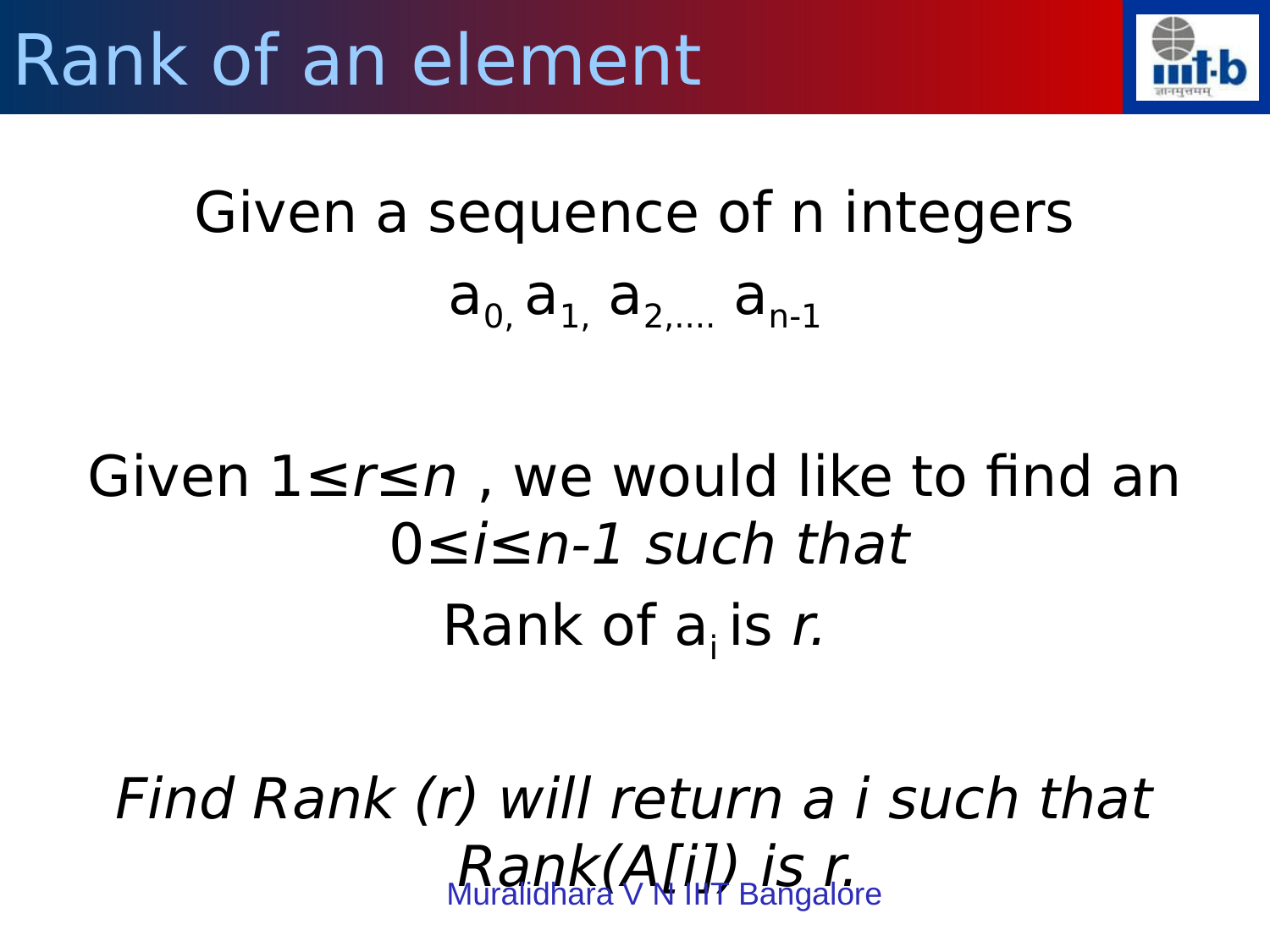

Rank of an element
Given a sequence of n integers
a0, a1, a2,.... an-1

Given 1≤r≤n , we would like to find an 0≤i≤n-1 such that
Rank of ai is r.

Find Rank (r) will return a i such that Rank(A[i]) is r.
Muralidhara V N IIIT Bangalore